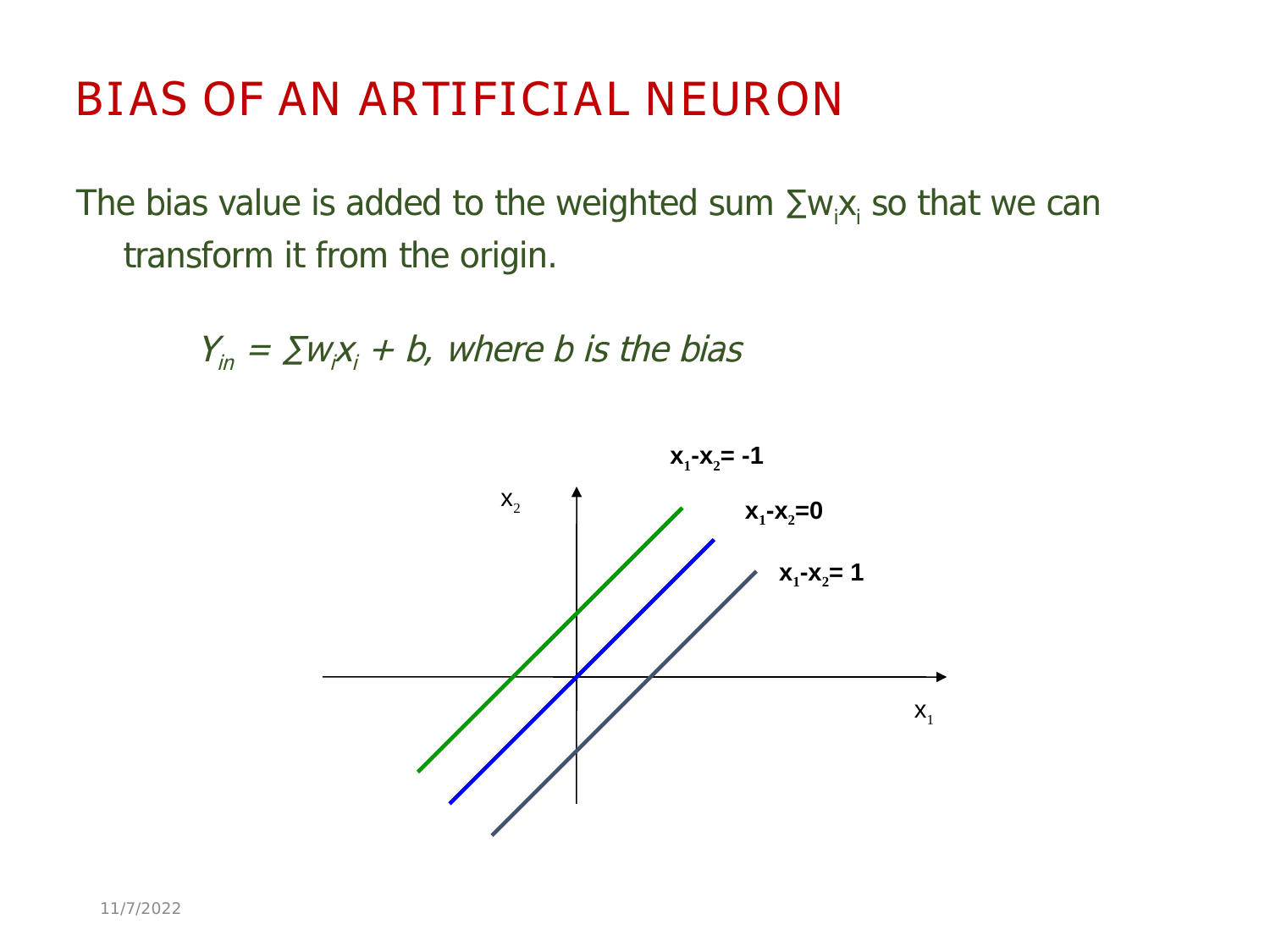

BIAS OF AN ARTIFICIAL NEURON
The bias value is added to the weighted sum ∑wixi so that we can transform it from the origin.

           Yin = ∑wixi + b, where b is the bias
 x1-x2= -1
 x2

 x1-x2=0

 x1-x2= 1

 x1

11/7/2022